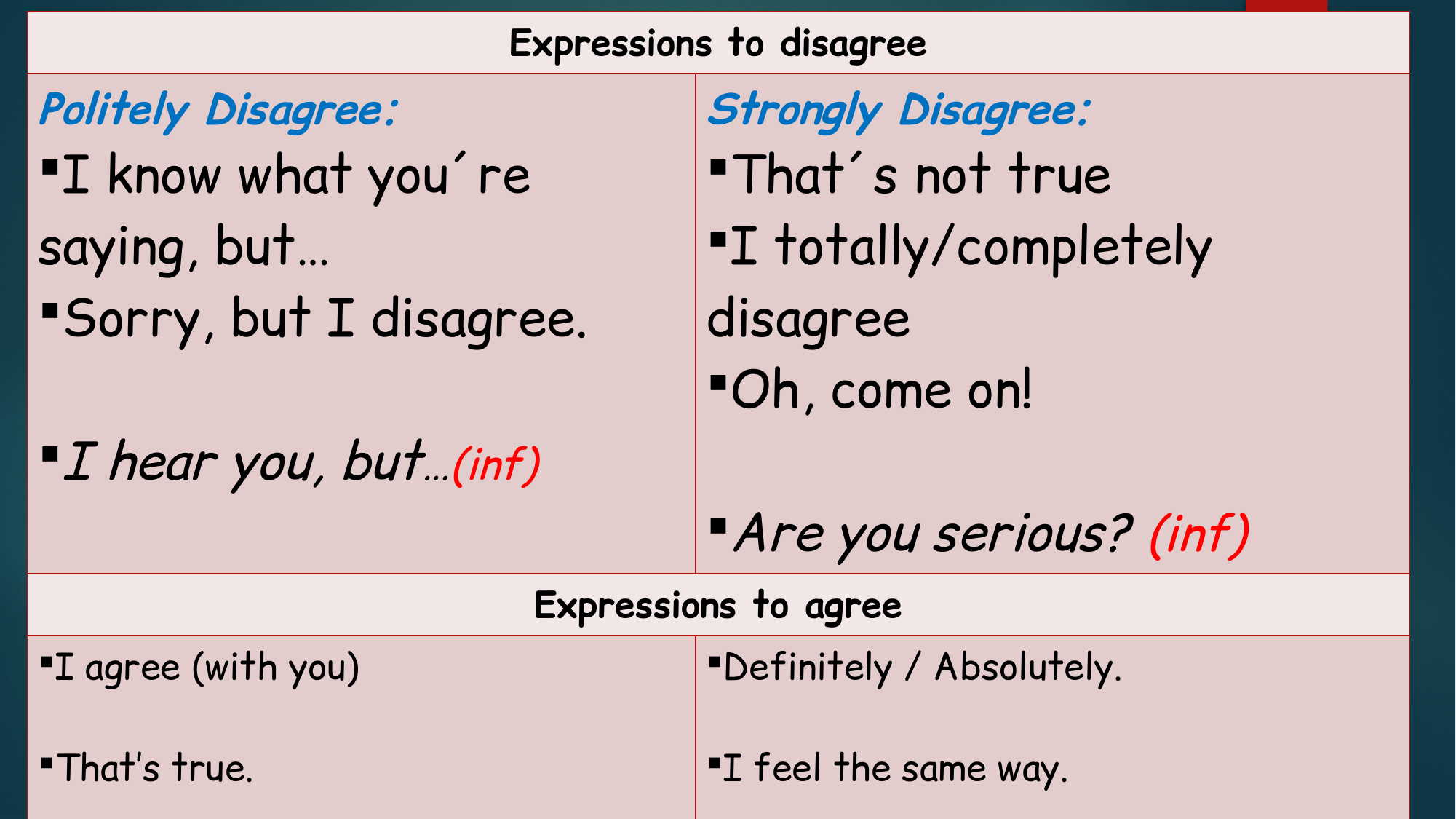

| Expressions to disagree |  |
| --- | --- |
| Politely Disagree: I know what you´re saying, but… Sorry, but I disagree. I hear you, but…(inf) | Strongly Disagree: That´s not true I totally/completely disagree Oh, come on! Are you serious? (inf) |
| Expressions to agree |  |
| I agree (with you) That’s true. That’s right. | Definitely / Absolutely. I feel the same way. I couldn’t agree with you more. |